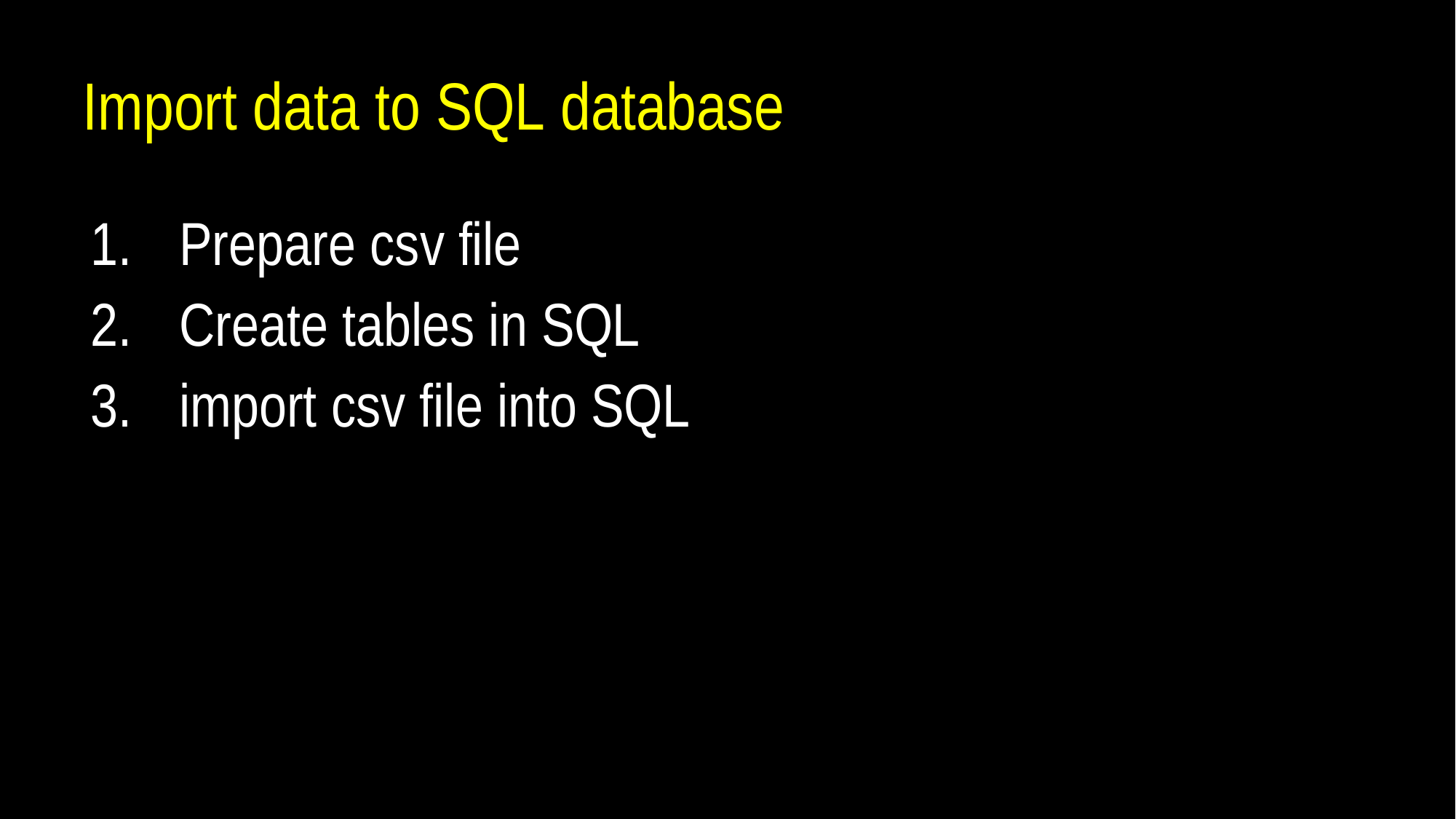

Import data to SQL database
Prepare csv file
Create tables in SQL
import csv file into SQL